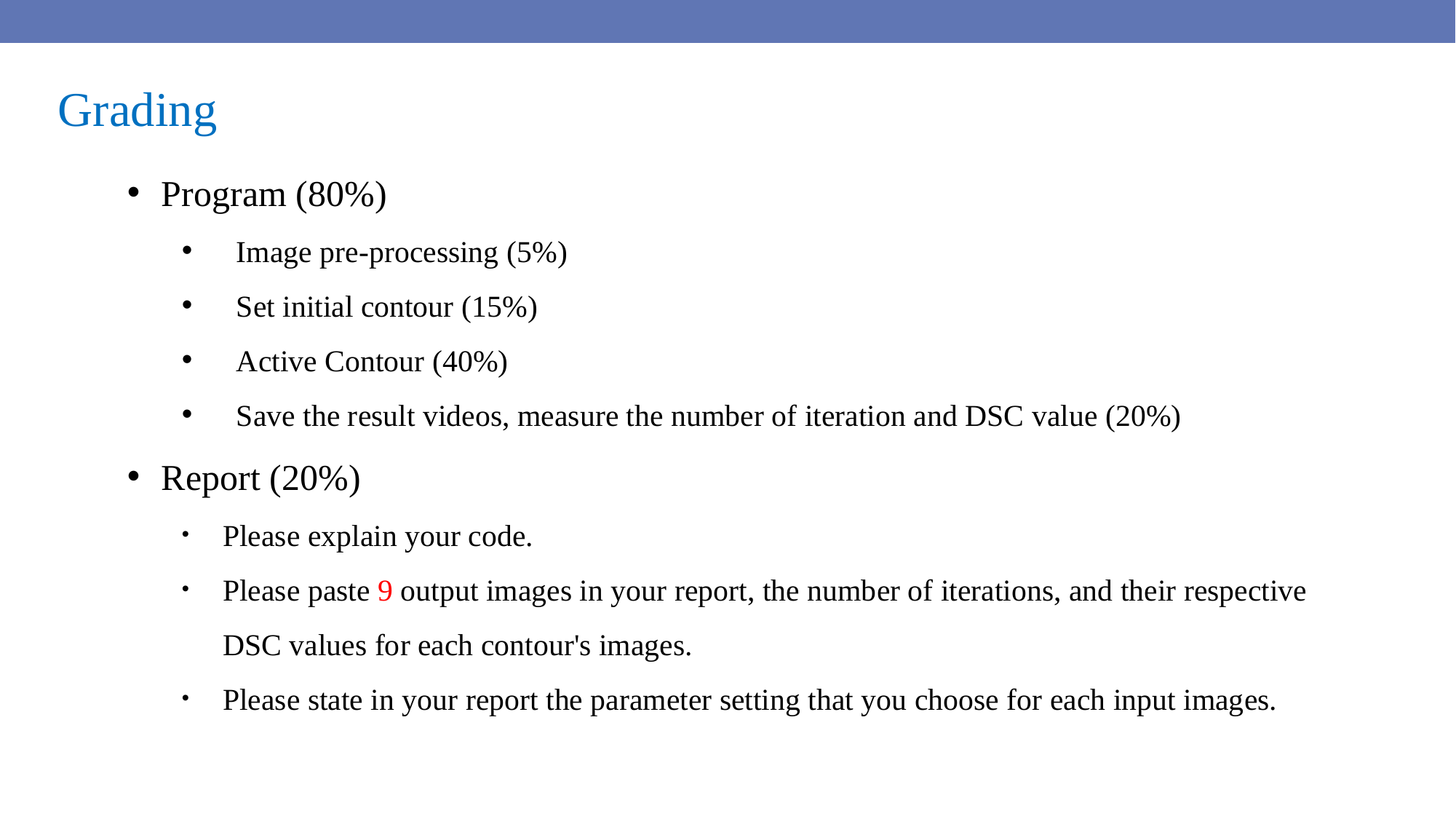

Grading
Program (80%)
Image pre-processing (5%)
Set initial contour (15%)
Active Contour (40%)
Save the result videos, measure the number of iteration and DSC value (20%)
Report (20%)
Please explain your code.
Please paste 9 output images in your report, the number of iterations, and their respective DSC values for each contour's images.
Please state in your report the parameter setting that you choose for each input images.